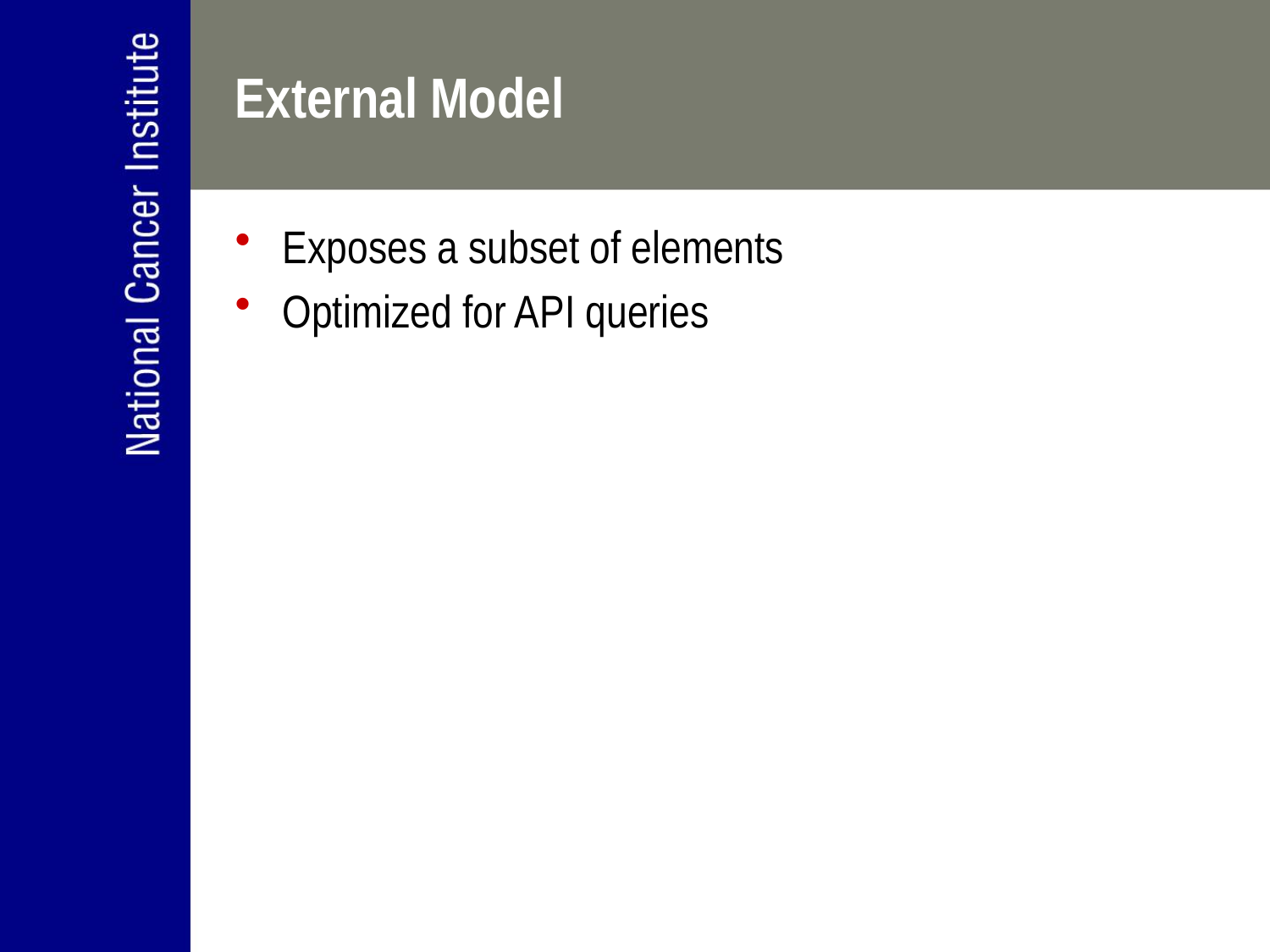

# External Model
Exposes a subset of elements
Optimized for API queries